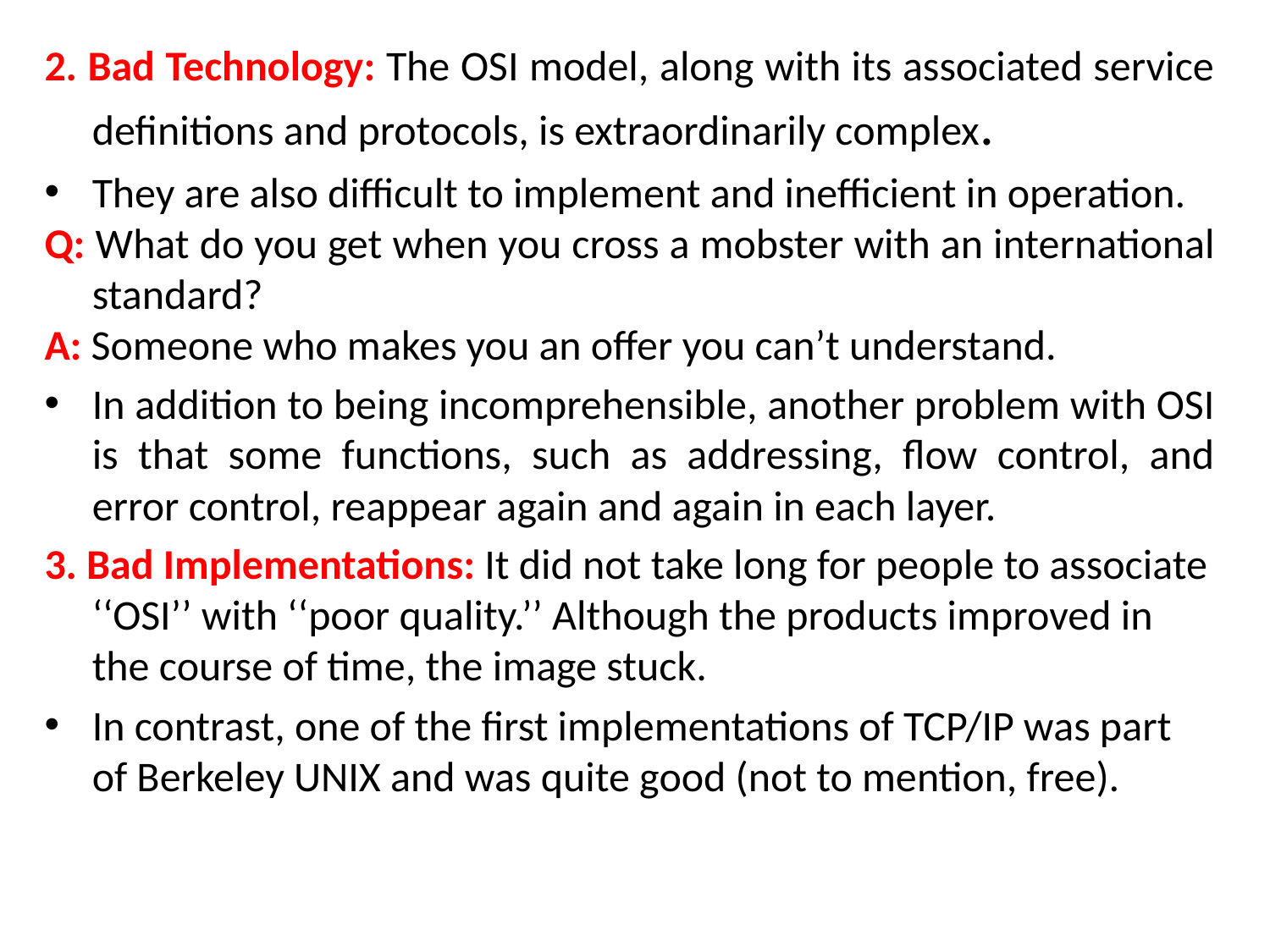

2. Bad Technology: The OSI model, along with its associated service definitions and protocols, is extraordinarily complex.
They are also difficult to implement and inefficient in operation.
Q: What do you get when you cross a mobster with an international standard?
A: Someone who makes you an offer you can’t understand.
In addition to being incomprehensible, another problem with OSI is that some functions, such as addressing, flow control, and error control, reappear again and again in each layer.
3. Bad Implementations: It did not take long for people to associate ‘‘OSI’’ with ‘‘poor quality.’’ Although the products improved in the course of time, the image stuck.
In contrast, one of the first implementations of TCP/IP was part of Berkeley UNIX and was quite good (not to mention, free).